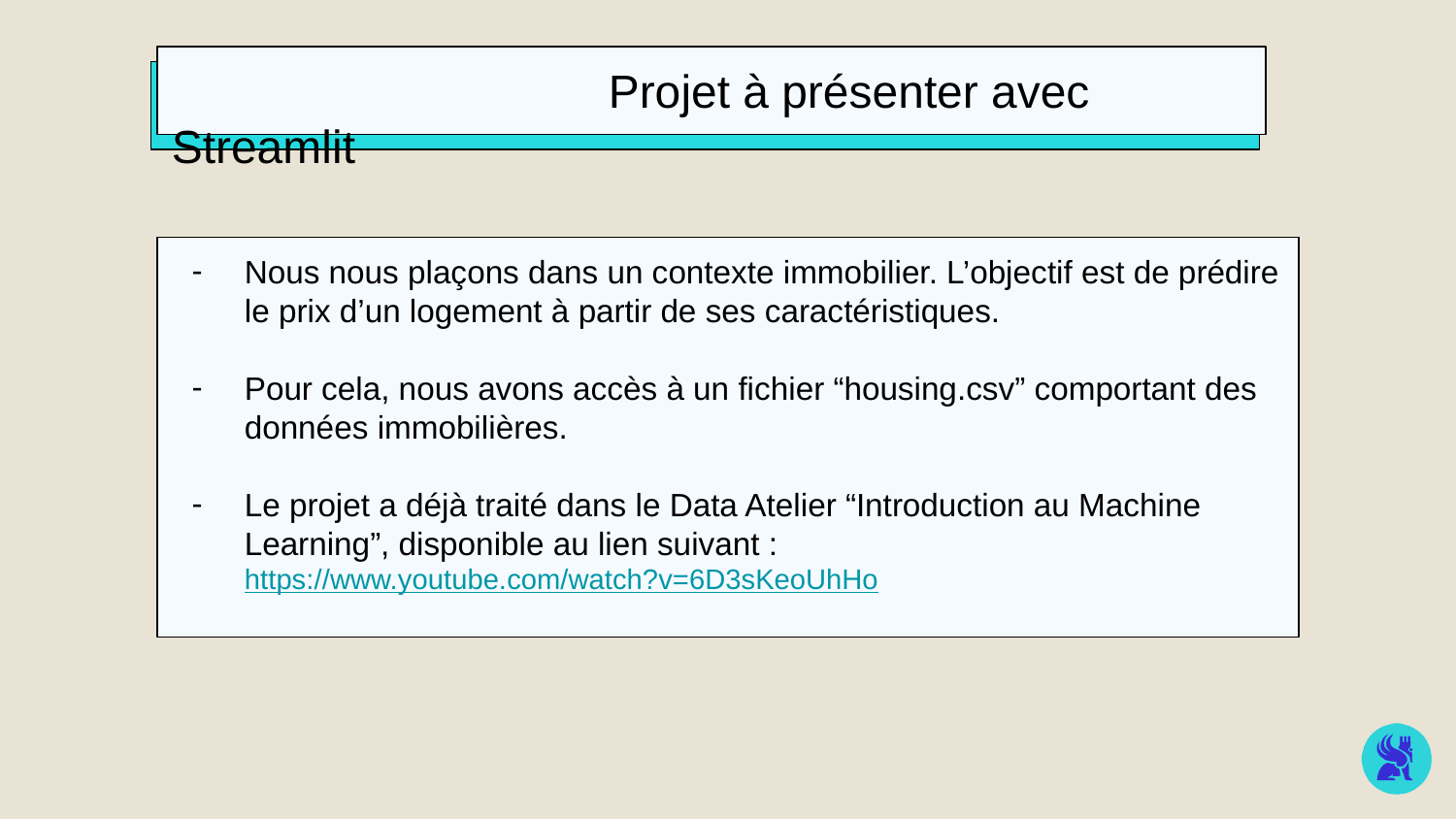

Projet à présenter avec Streamlit

Nous nous plaçons dans un contexte immobilier. L’objectif est de prédire le prix d’un logement à partir de ses caractéristiques.

Pour cela, nous avons accès à un fichier “housing.csv” comportant des données immobilières.

Le projet a déjà traité dans le Data Atelier “Introduction au Machine Learning”, disponible au lien suivant : https://www.youtube.com/watch?v=6D3sKeoUhHo